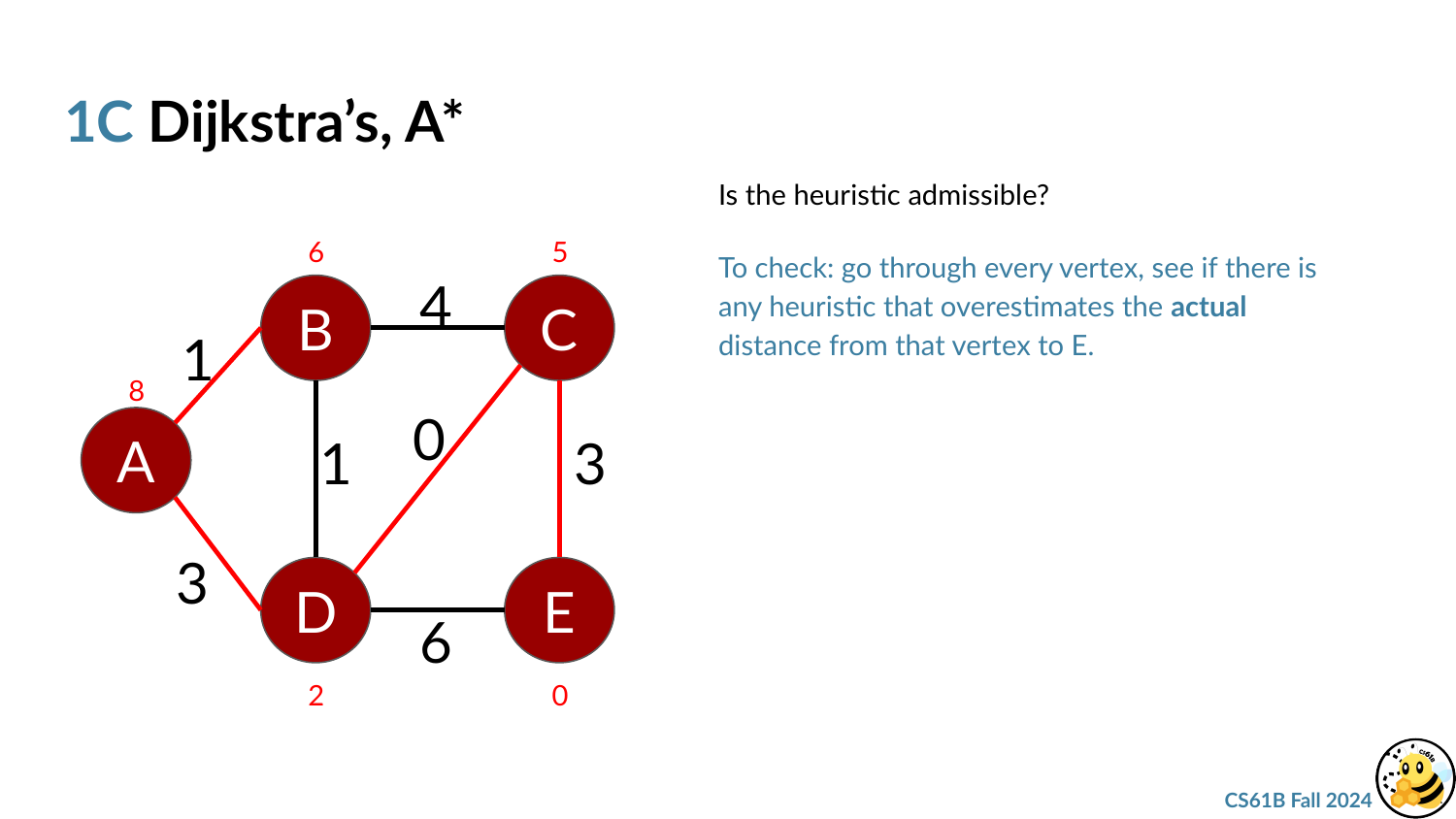

# 1C Dijkstra’s, A*
Is the heuristic admissible?

To check: go through every vertex, see if there is any heuristic that overestimates the actual distance from that vertex to E.

6
5
4
B
C
1
8
0
A
1
3
3
D
E
6
2
0